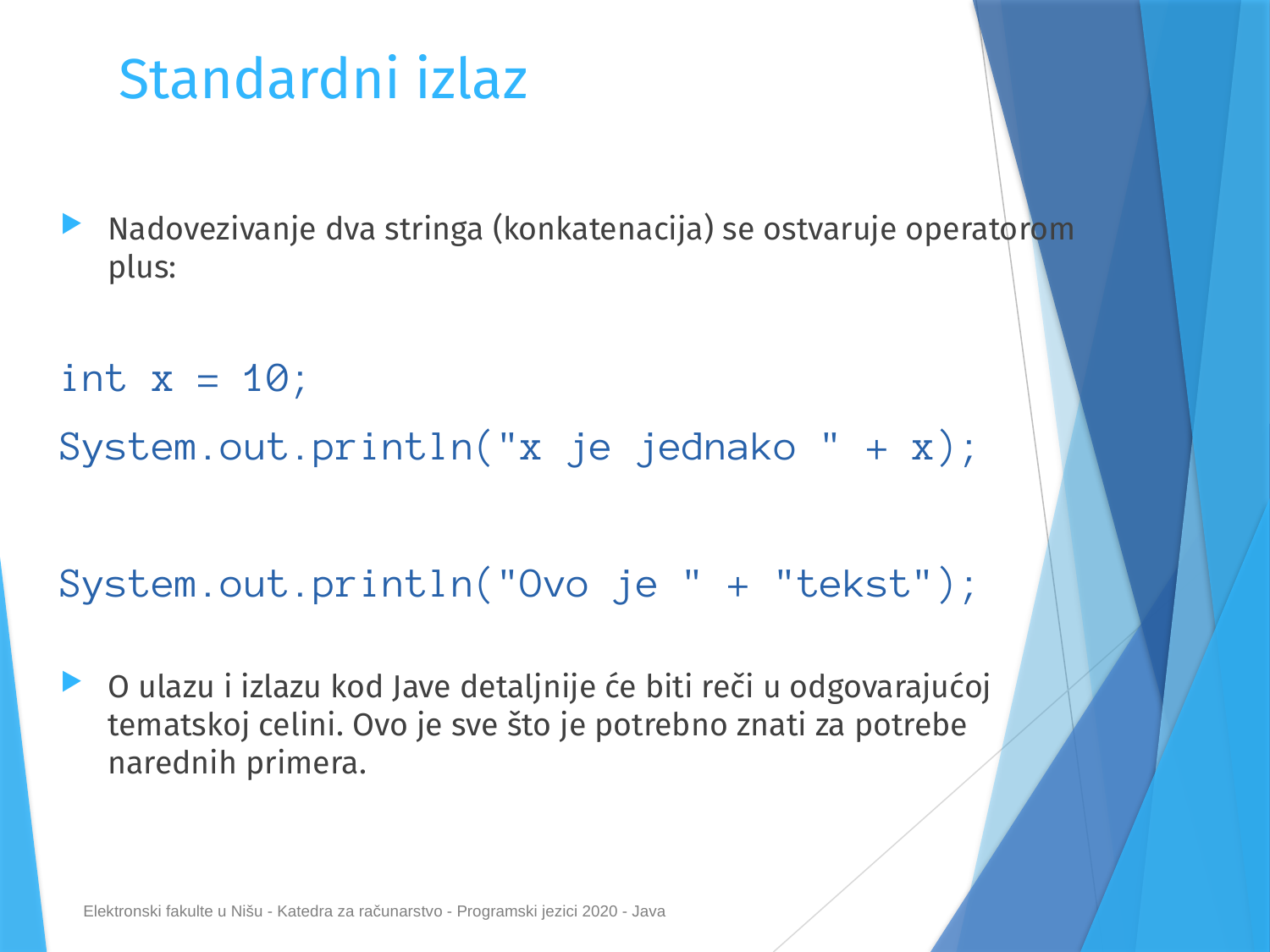

# Standardni izlaz

Nadovezivanje dva stringa (konkatenacija) se ostvaruje operatorom plus:

int x = 10;
System.out.println("x je jednako " + x);

System.out.println("Ovo je " + "tekst");

O ulazu i izlazu kod Jave detaljnije će biti reči u odgovarajućoj tematskoj celini. Ovo je sve što je potrebno znati za potrebe narednih primera.
Elektronski fakulte u Nišu - Katedra za računarstvo - Programski jezici 2020 - Java